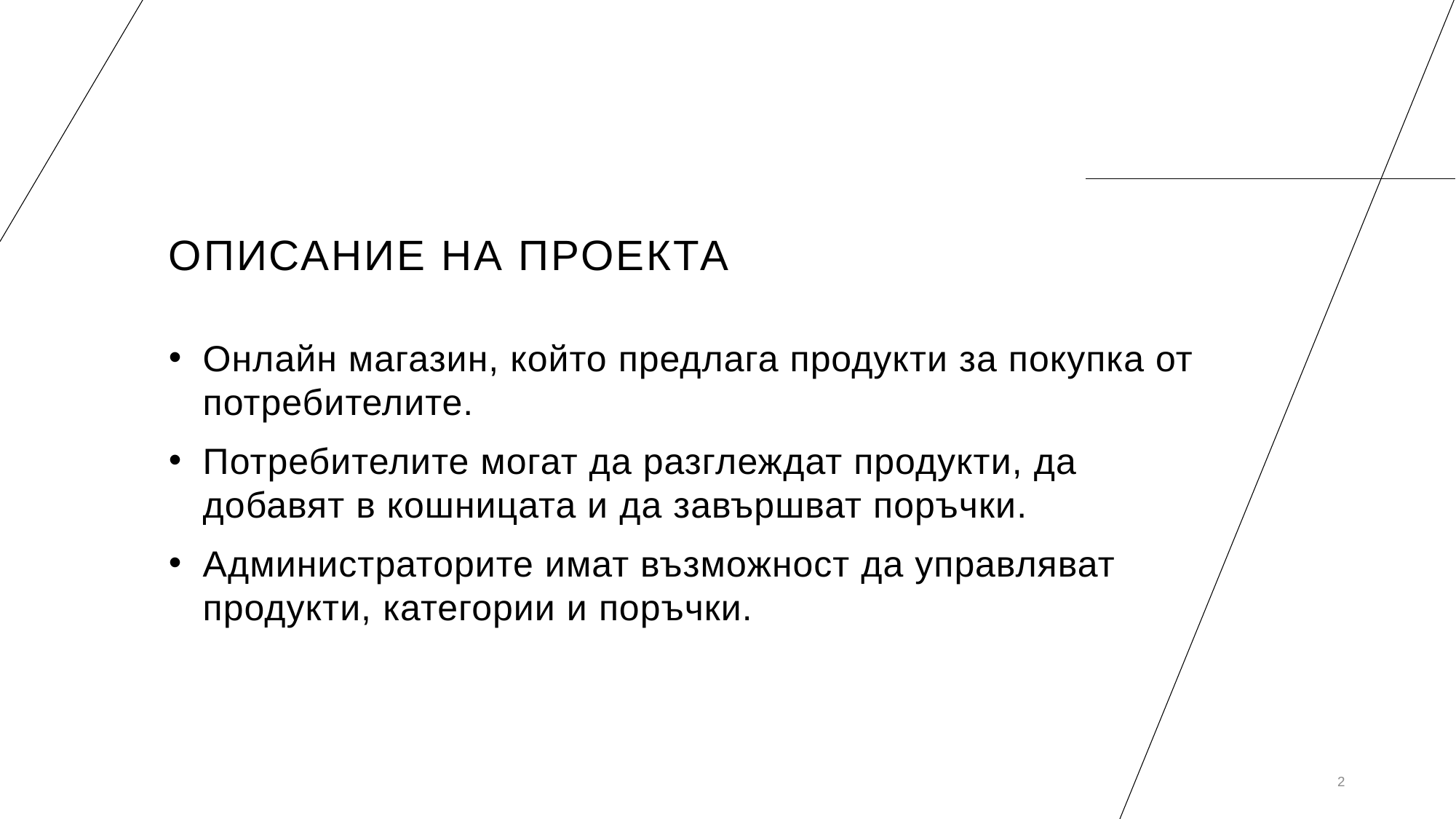

# Описание на проекта
Онлайн магазин, който предлага продукти за покупка от потребителите.
Потребителите могат да разглеждат продукти, да добавят в кошницата и да завършват поръчки.
Администраторите имат възможност да управляват продукти, категории и поръчки.

2